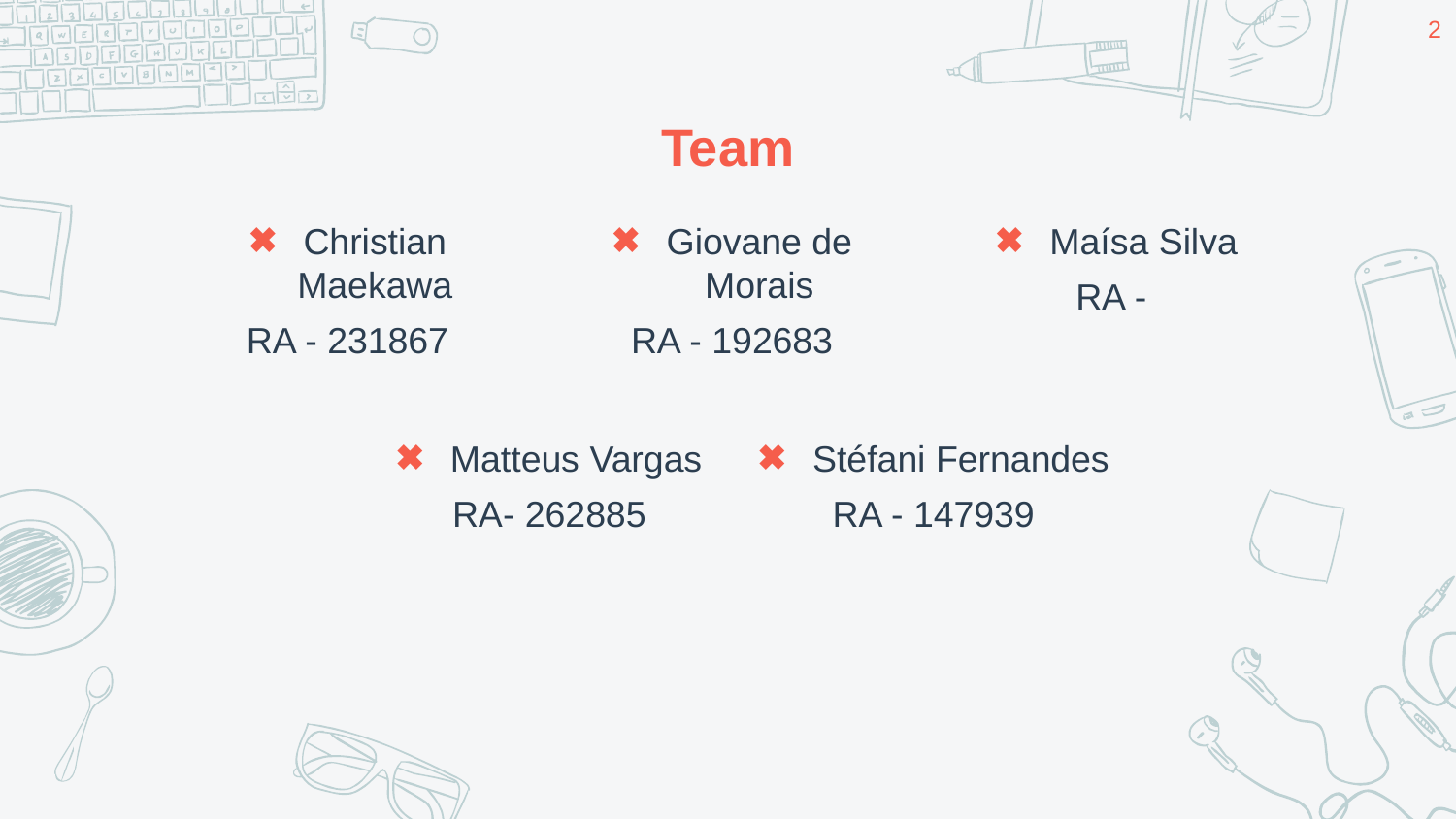

2
# Team
Christian Maekawa
RA - 231867
Giovane de Morais
RA - 192683
Maísa Silva
RA -
Matteus Vargas
RA- 262885
Stéfani Fernandes
RA - 147939